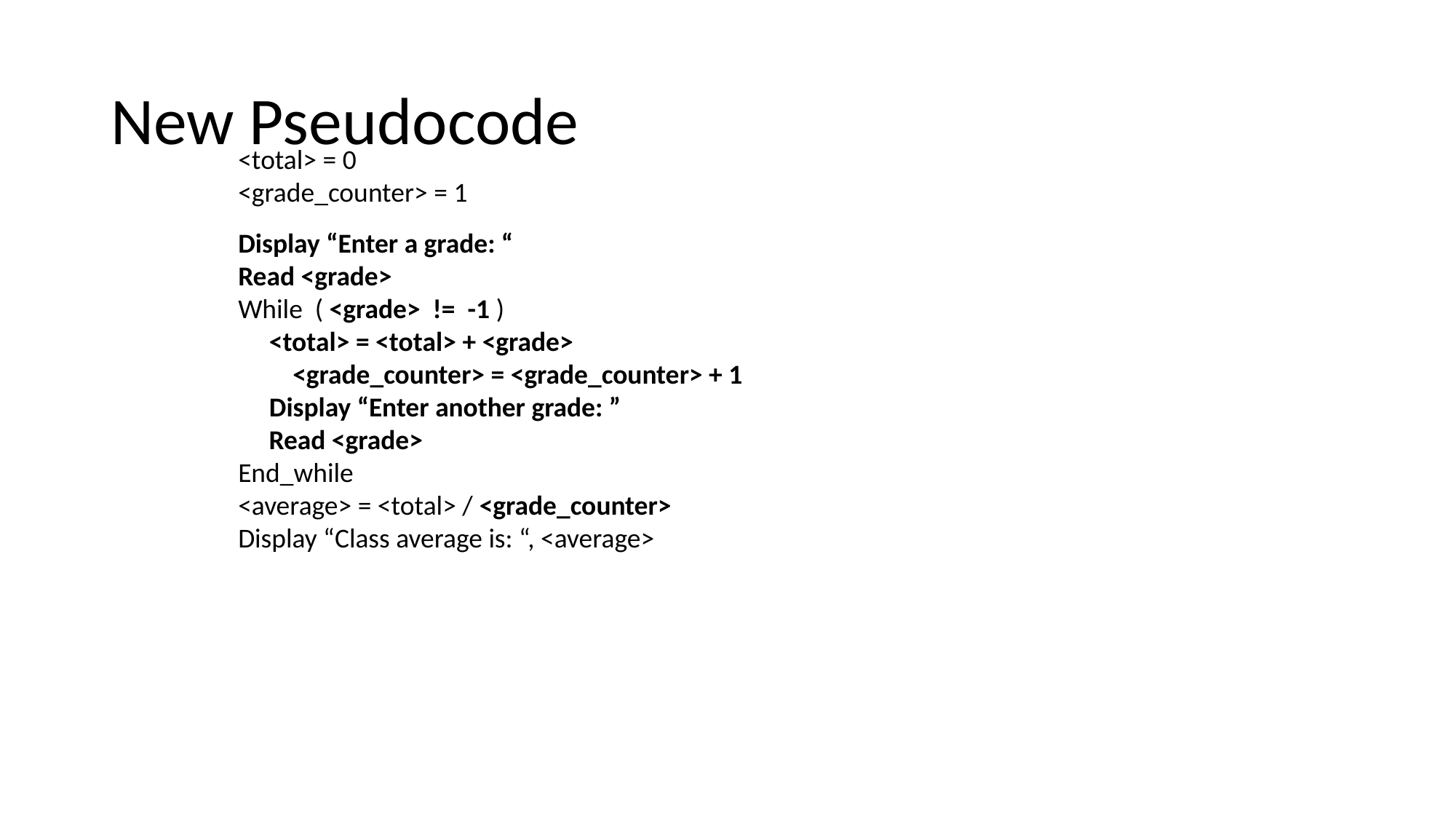

# New Pseudocode
<total> = 0
<grade_counter> = 1

Display “Enter a grade: “
Read <grade>
While  ( <grade>  !=  -1 )
     <total> = <total> + <grade>
<grade_counter> = <grade_counter> + 1
     Display “Enter another grade: ”
     Read <grade>
End_while
<average> = <total> / <grade_counter>
Display “Class average is: “, <average>